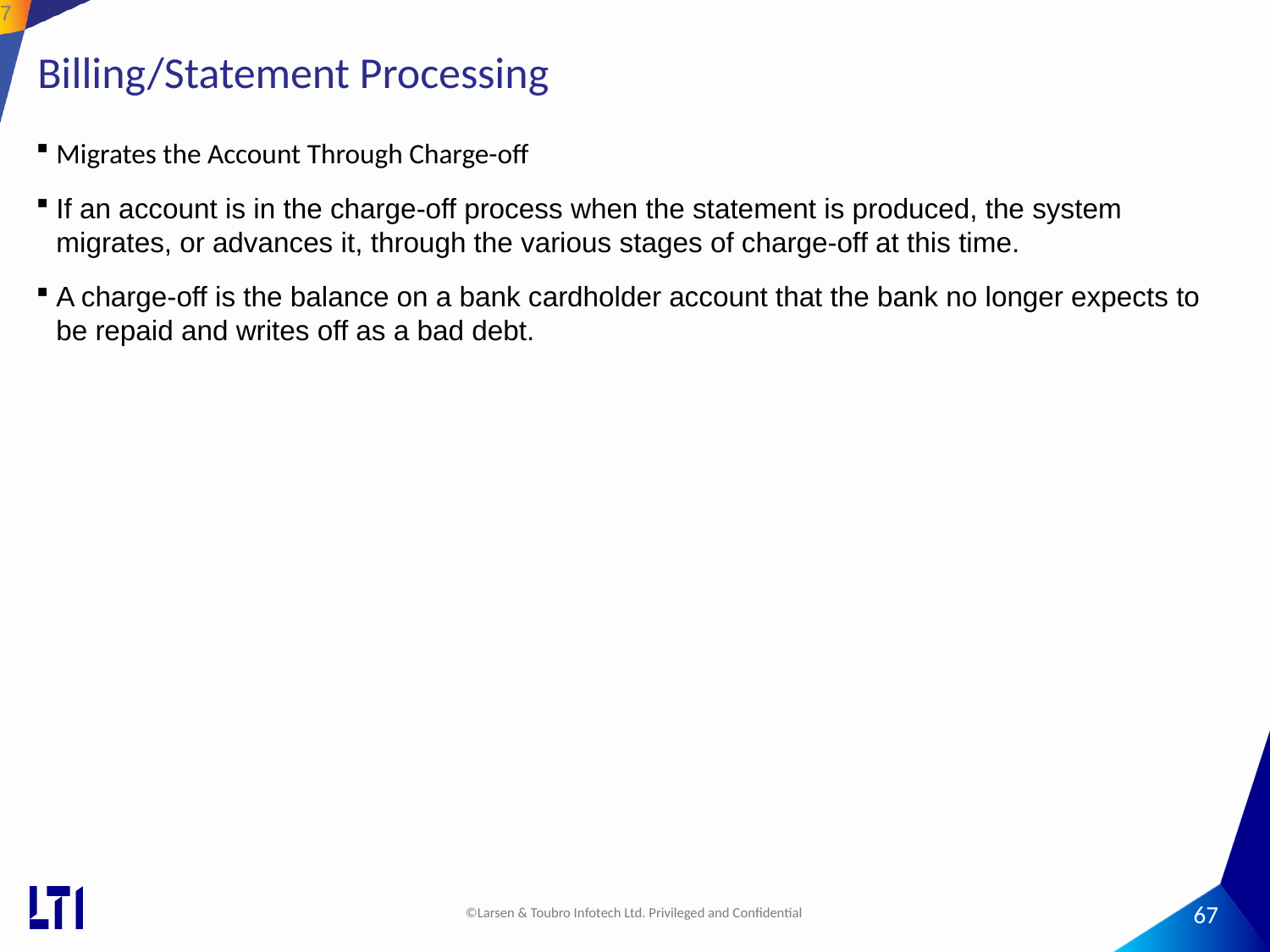

67
# Billing/Statement Processing
Migrates the Account Through Charge-off
If an account is in the charge-off process when the statement is produced, the system migrates, or advances it, through the various stages of charge-off at this time.
A charge-off is the balance on a bank cardholder account that the bank no longer expects to be repaid and writes off as a bad debt.